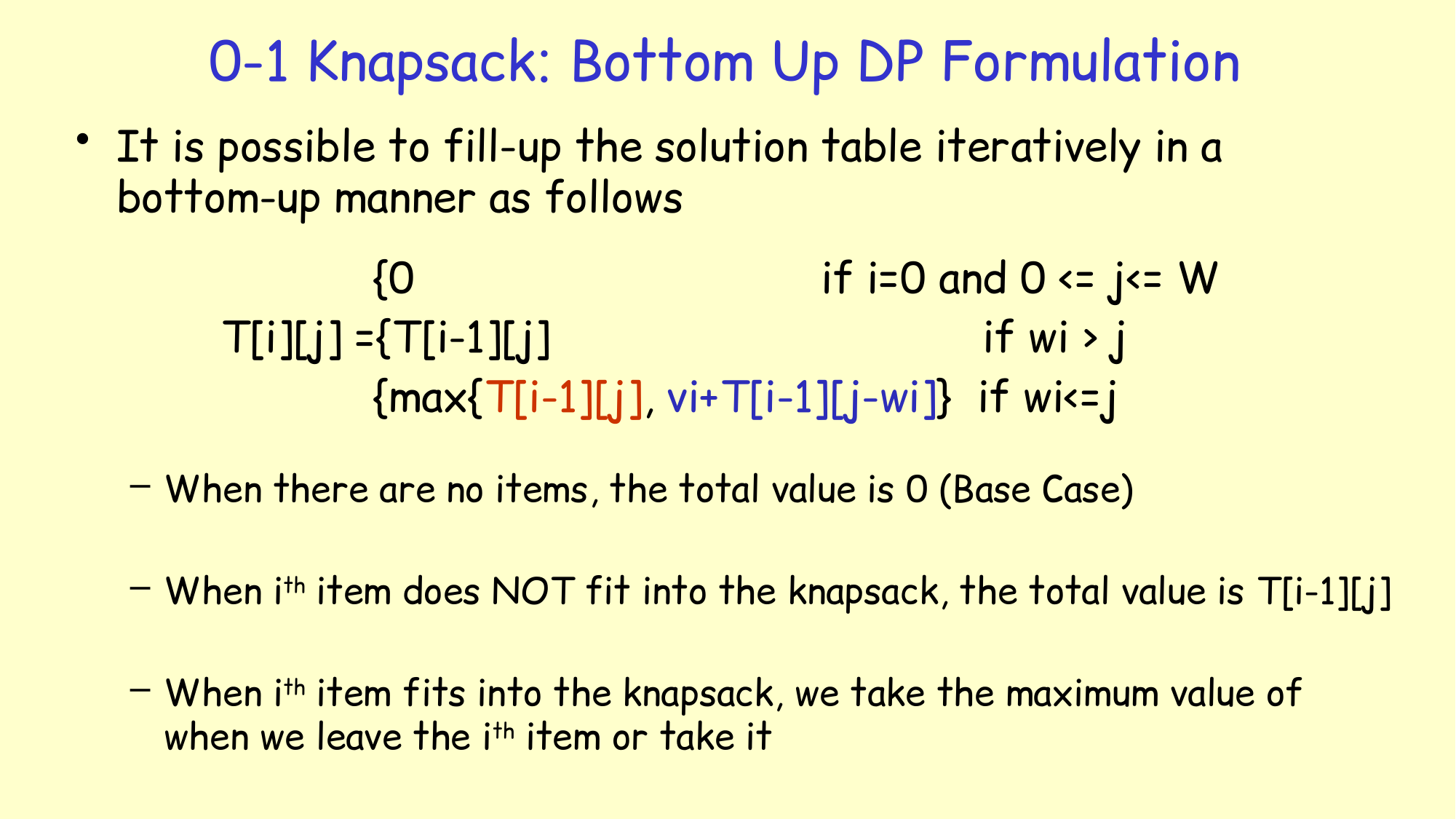

# 0-1 Knapsack: Bottom Up DP Formulation
It is possible to fill-up the solution table iteratively in a bottom-up manner as follows

When there are no items, the total value is 0 (Base Case)

When ith item does NOT fit into the knapsack, the total value is T[i-1][j]

When ith item fits into the knapsack, we take the maximum value of when we leave the ith item or take it
               {0                                if i=0 and 0 <= j<= W
   T[i][j] ={T[i-1][j]                                  if wi > j
               {max{T[i-1][j], vi+T[i-1][j-wi]}  if wi<=j